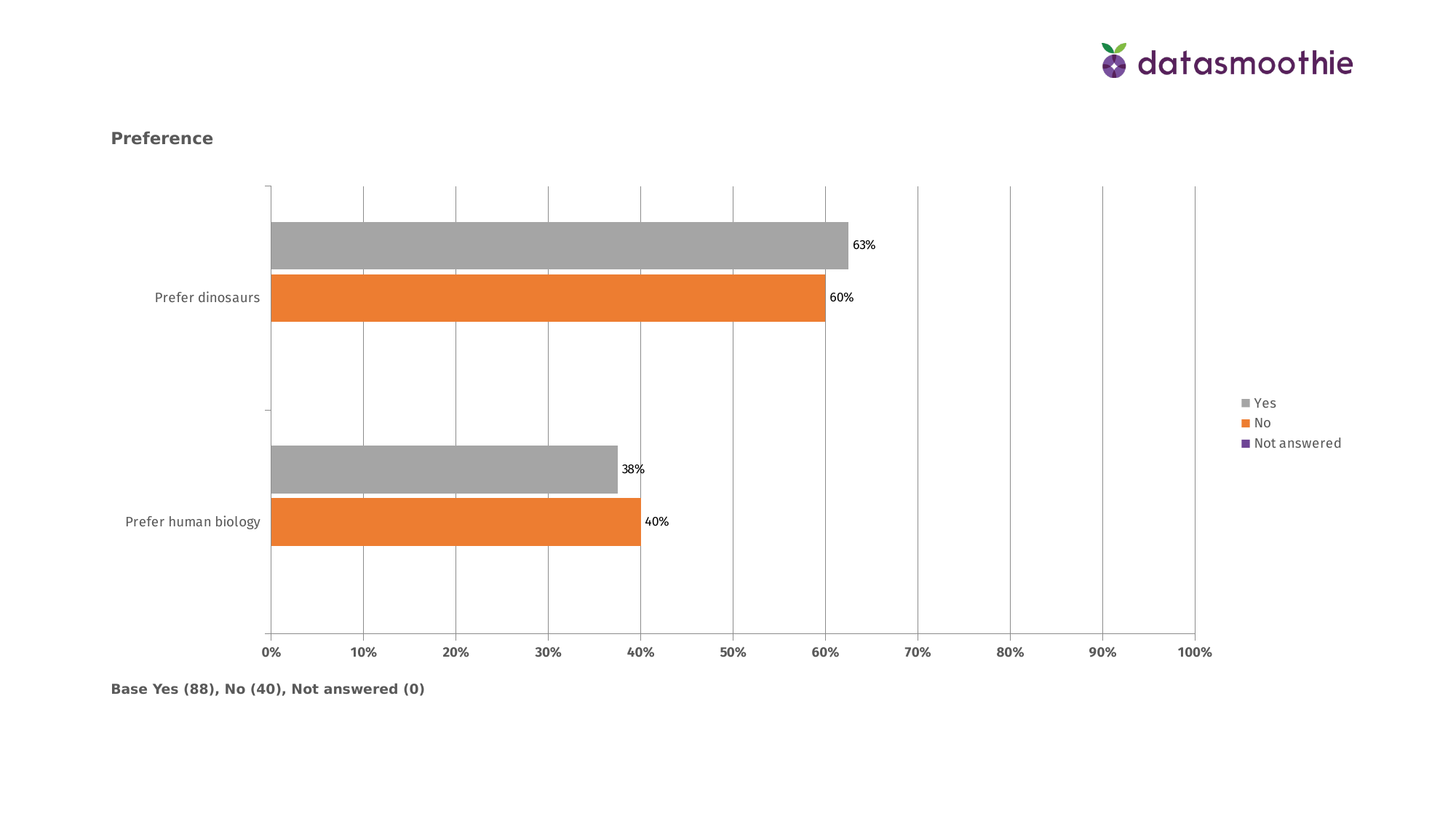

Preference

### Chart

| Category | Not answered | No | Yes |
|---|---|---|---|
| Prefer human biology | None | 0.4 | 0.375 |
| Prefer dinosaurs | None | 0.6 | 0.625 |
Base Yes (88), No (40), Not answered (0)